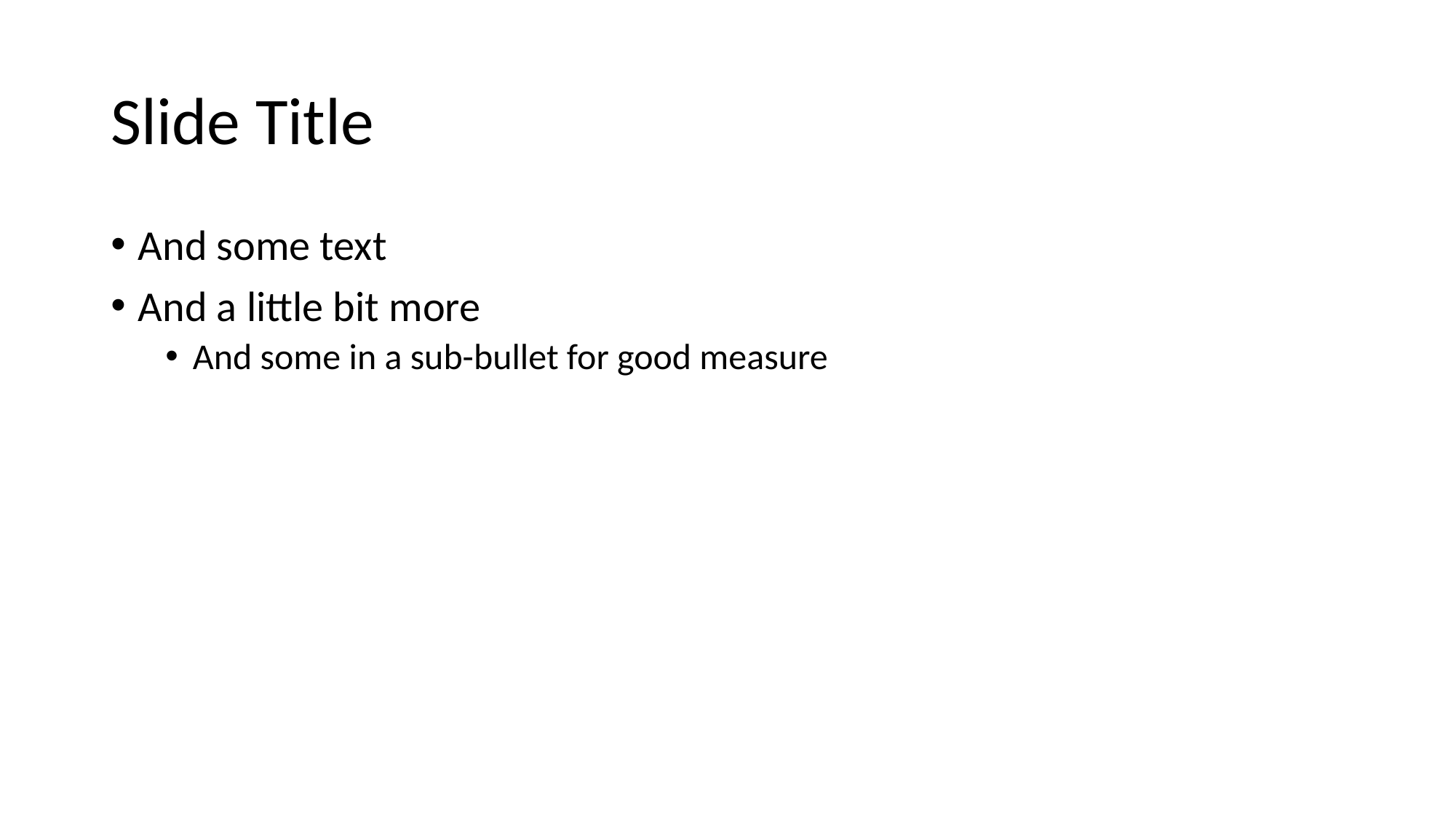

# Slide Title
And some text
And a little bit more
And some in a sub-bullet for good measure